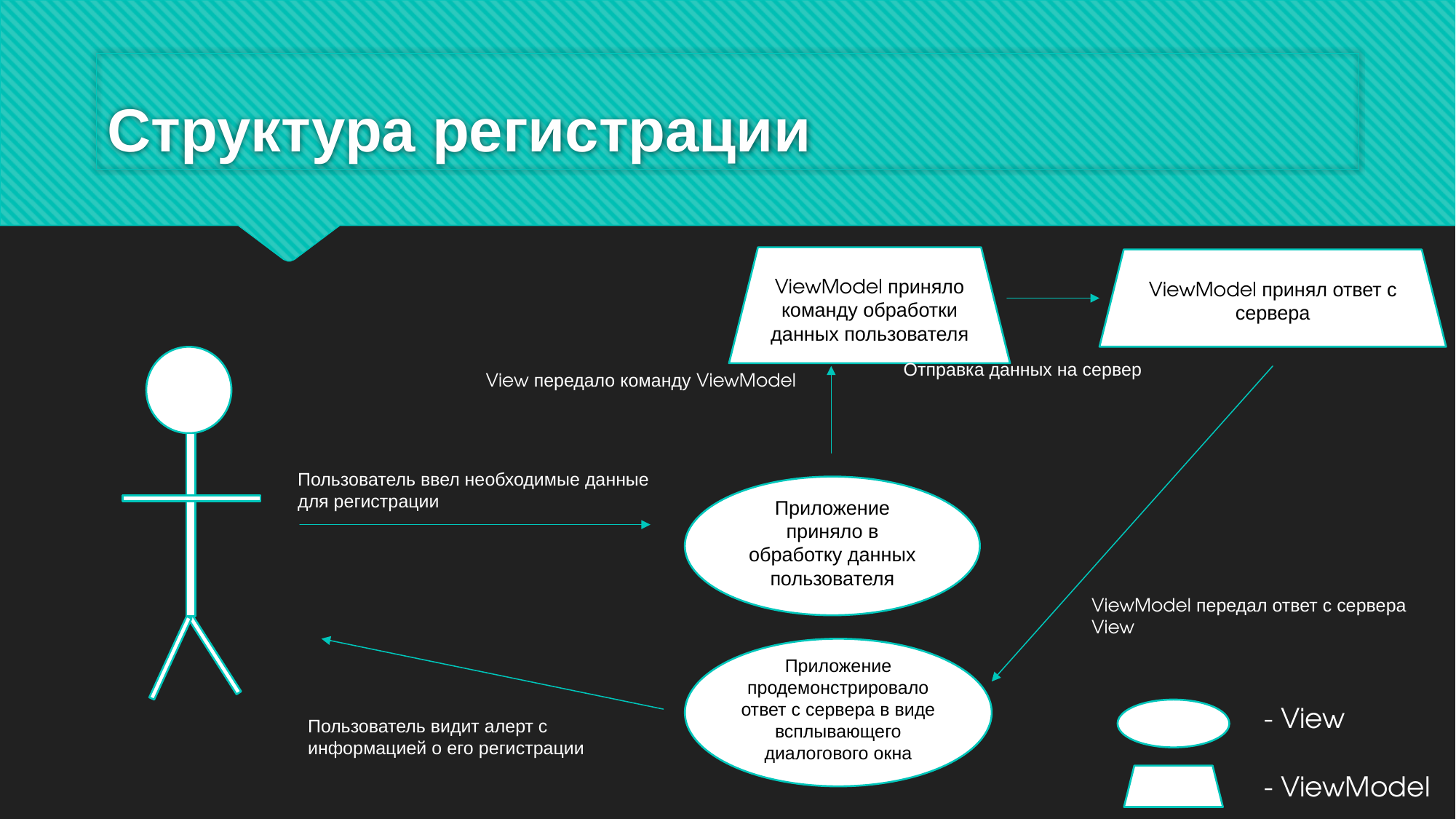

# Структура регистрации
ViewModel приняло команду обработки данных пользователя
ViewModel принял ответ с сервера

Отправка данных на сервер
View передало команду ViewModel

Пользователь ввел необходимые данные для регистрации

Приложение приняло в обработку данных пользователя

ViewModel передал ответ с сервера View

Приложение продемонстрировало ответ с сервера в виде всплывающего диалогового окна

 - View

Пользователь видит алерт с информацией о его регистрации
 - ViewModel